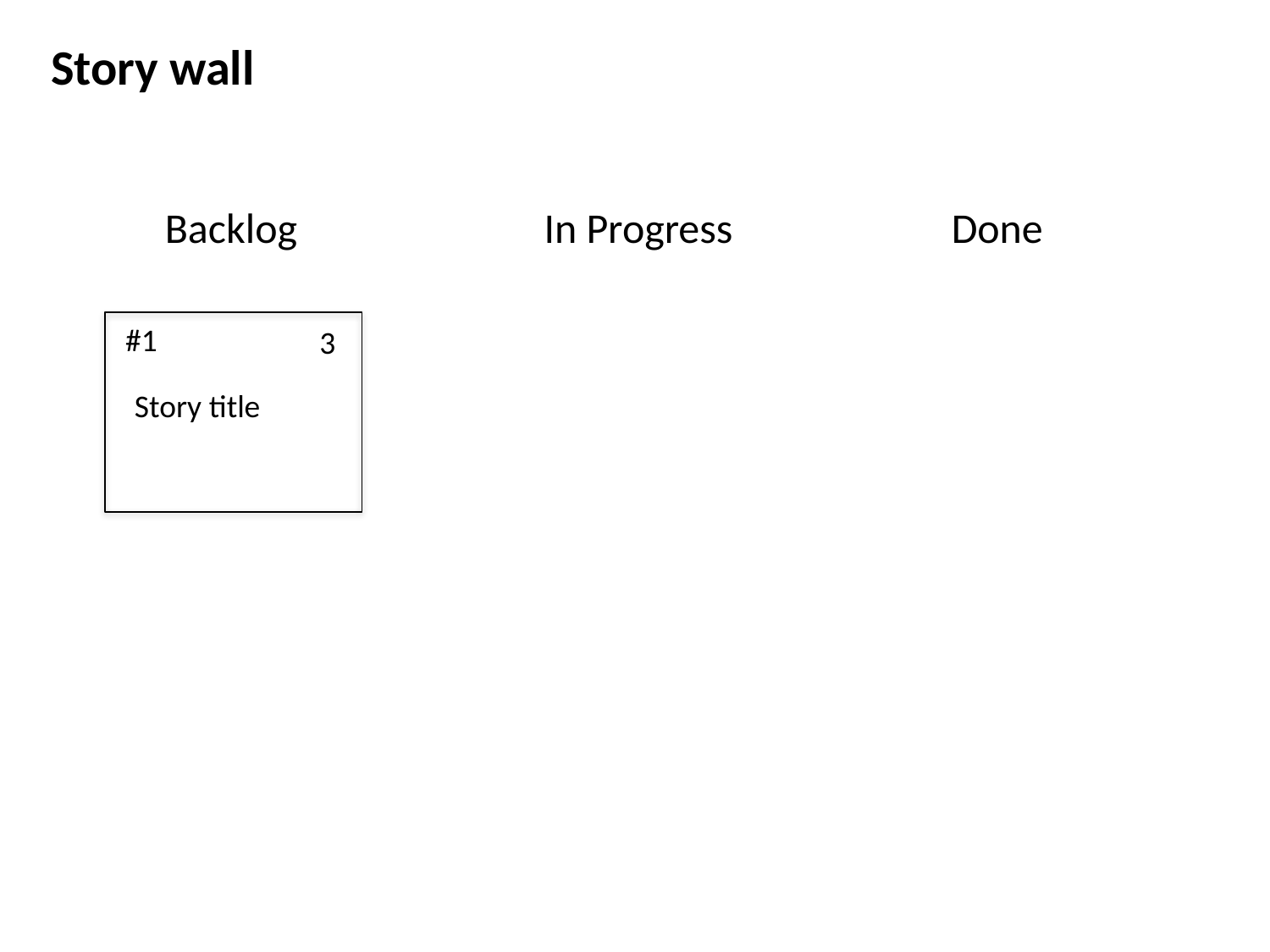

Story wall
Backlog
In Progress
Done

#1
3
Story title